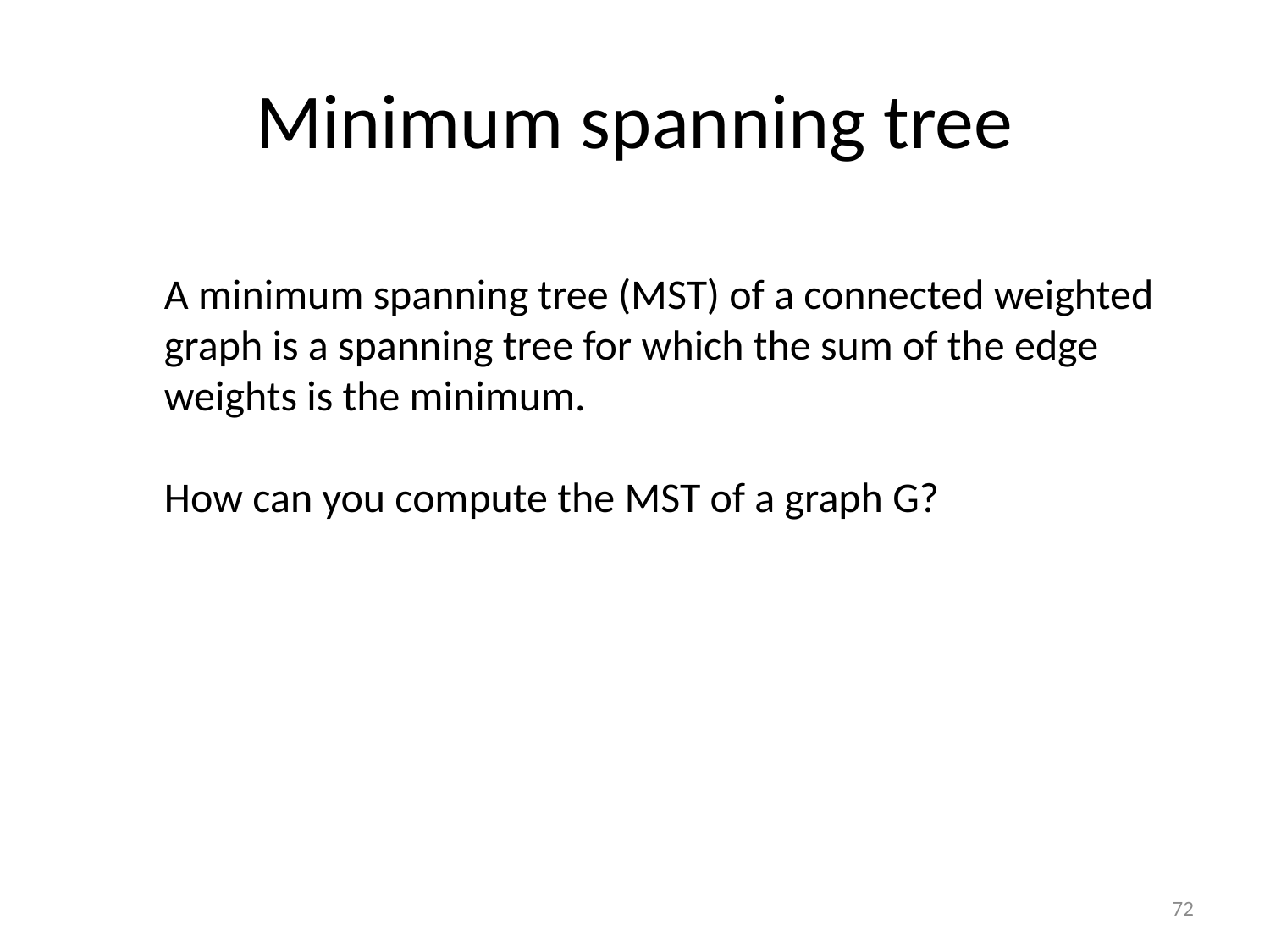

# Minimum spanning tree
A minimum spanning tree (MST) of a connected weighted graph is a spanning tree for which the sum of the edge weights is the minimum.

How can you compute the MST of a graph G?

72